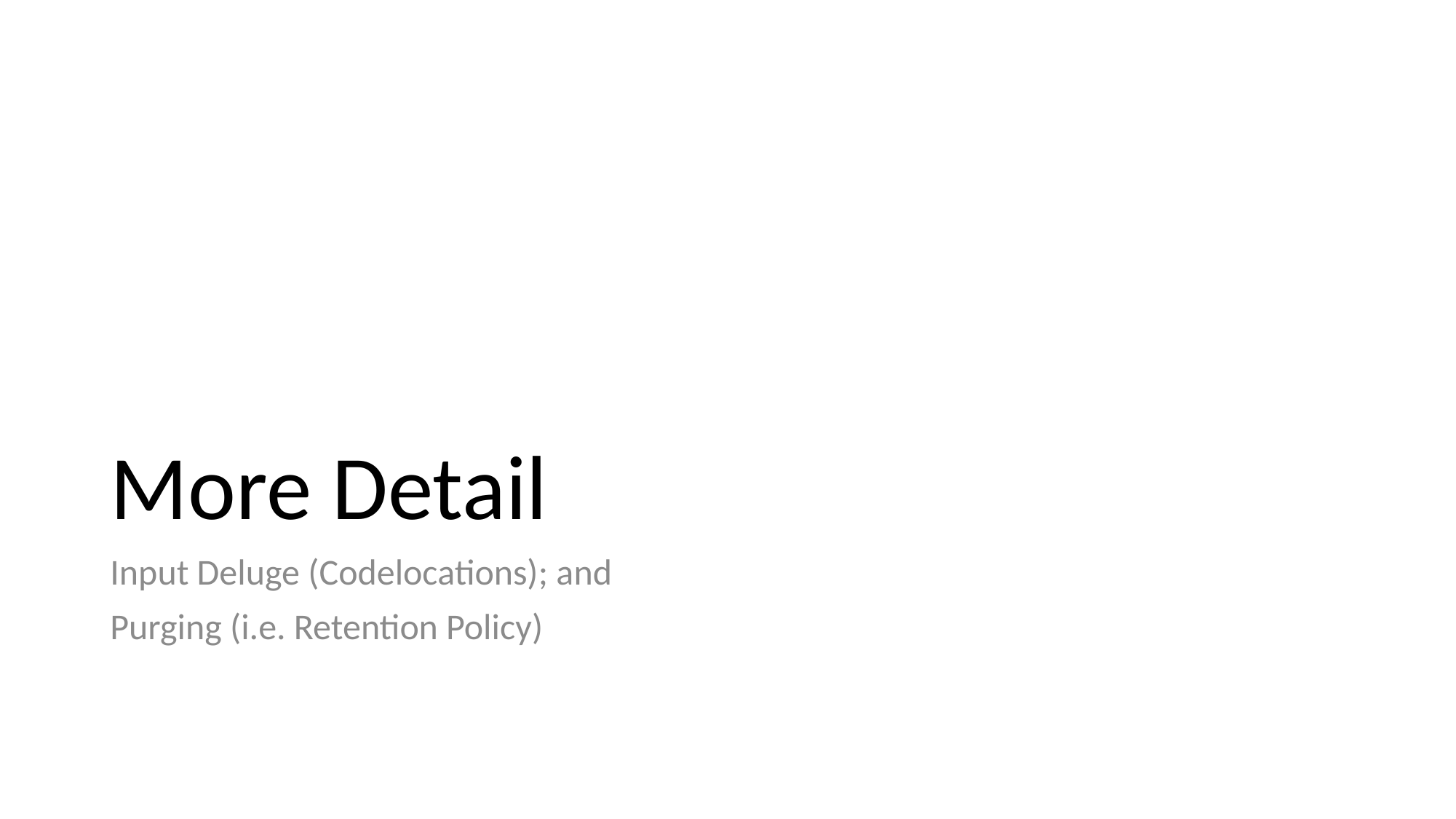

# More Detail
Input Deluge (Codelocations); and
Purging (i.e. Retention Policy)